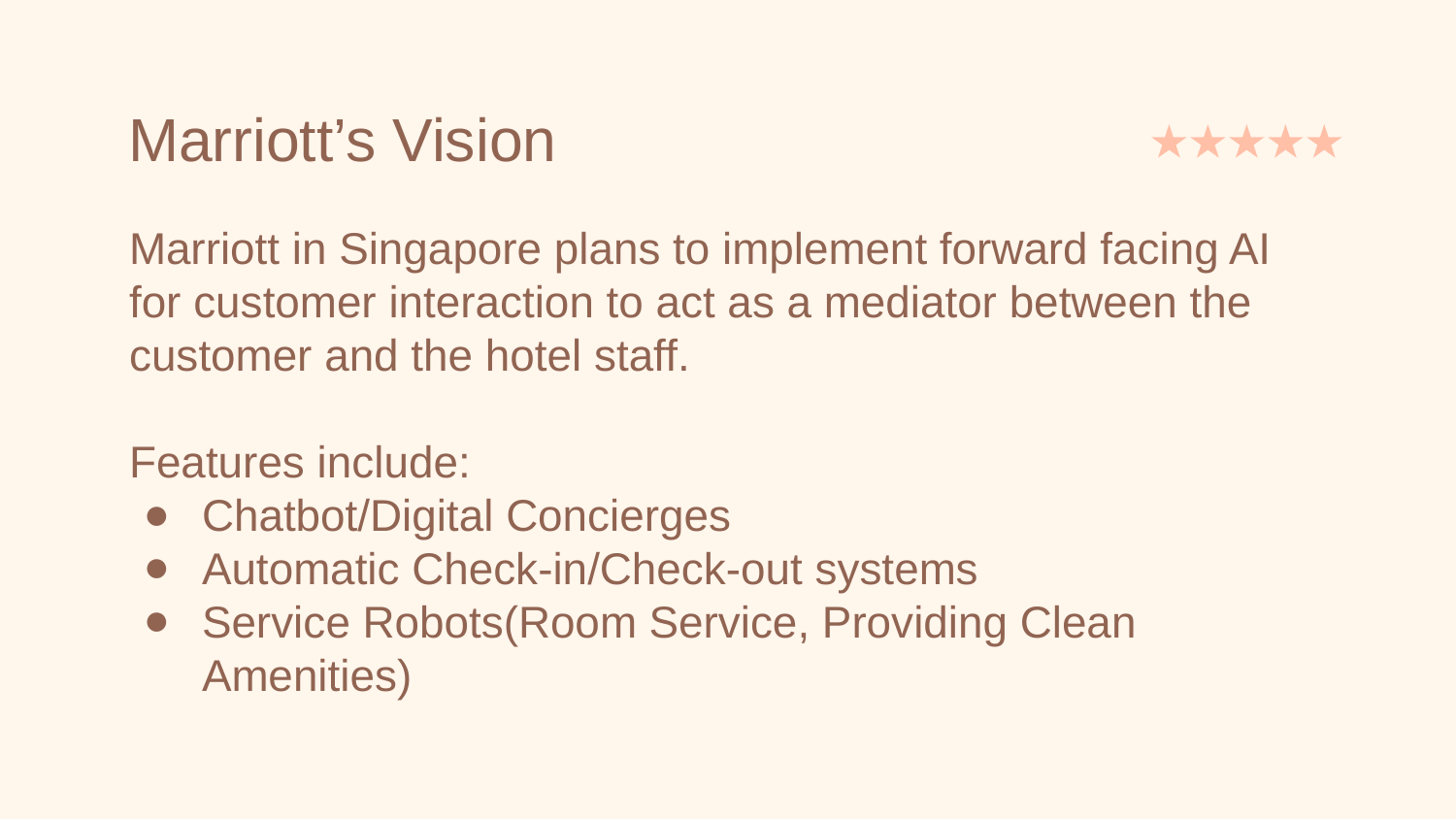

# Marriott’s Vision
Marriott in Singapore plans to implement forward facing AI for customer interaction to act as a mediator between the customer and the hotel staff.

Features include:
Chatbot/Digital Concierges
Automatic Check-in/Check-out systems
Service Robots(Room Service, Providing Clean Amenities)